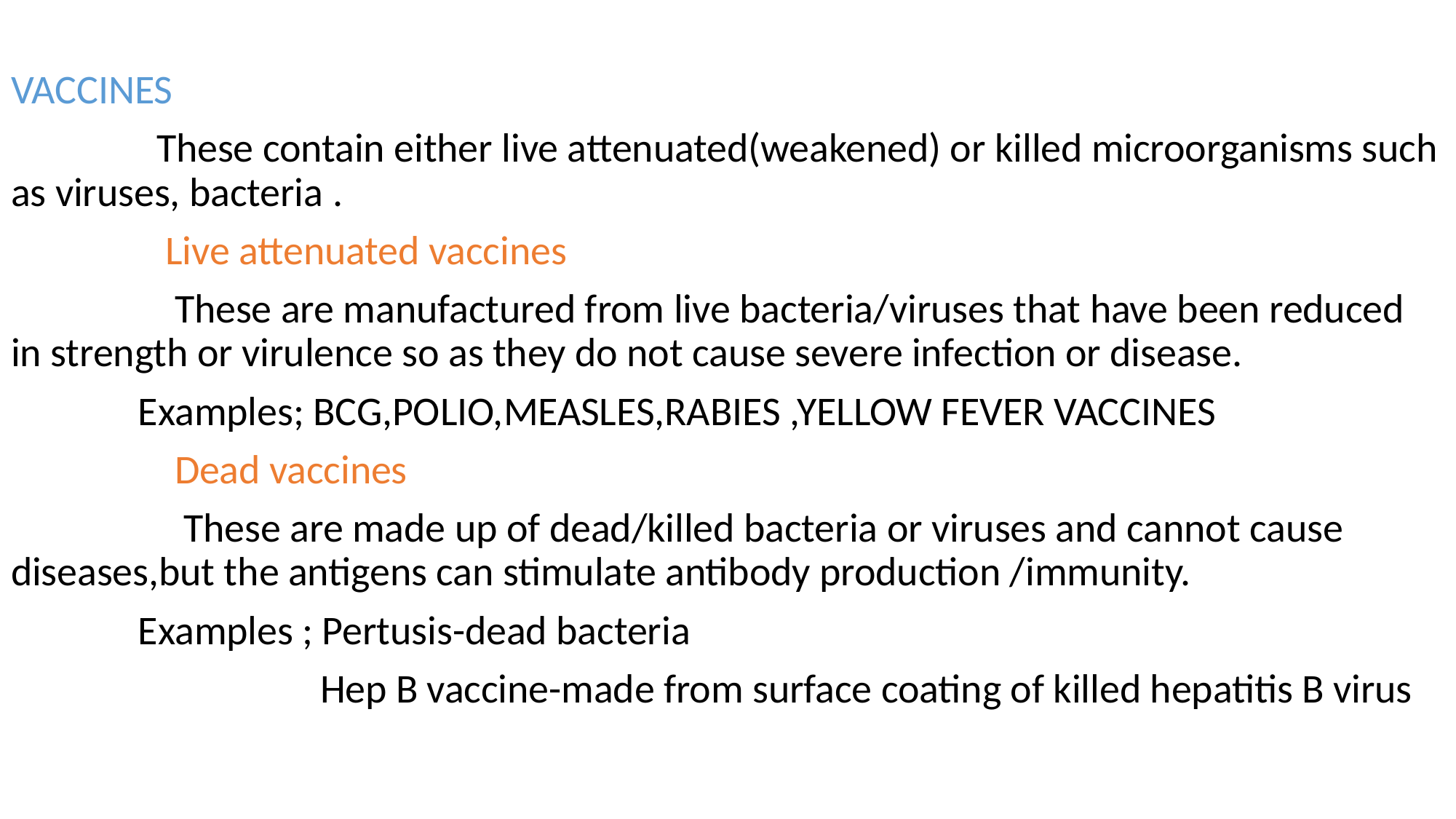

VACCINES
                These contain either live attenuated(weakened) or killed microorganisms such as viruses, bacteria .
                 Live attenuated vaccines
                  These are manufactured from live bacteria/viruses that have been reduced in strength or virulence so as they do not cause severe infection or disease.
              Examples; BCG,POLIO,MEASLES,RABIES ,YELLOW FEVER VACCINES
                  Dead vaccines
                   These are made up of dead/killed bacteria or viruses and cannot cause diseases,but the antigens can stimulate antibody production /immunity.
              Examples ; Pertusis-dead bacteria
                                  Hep B vaccine-made from surface coating of killed hepatitis B virus